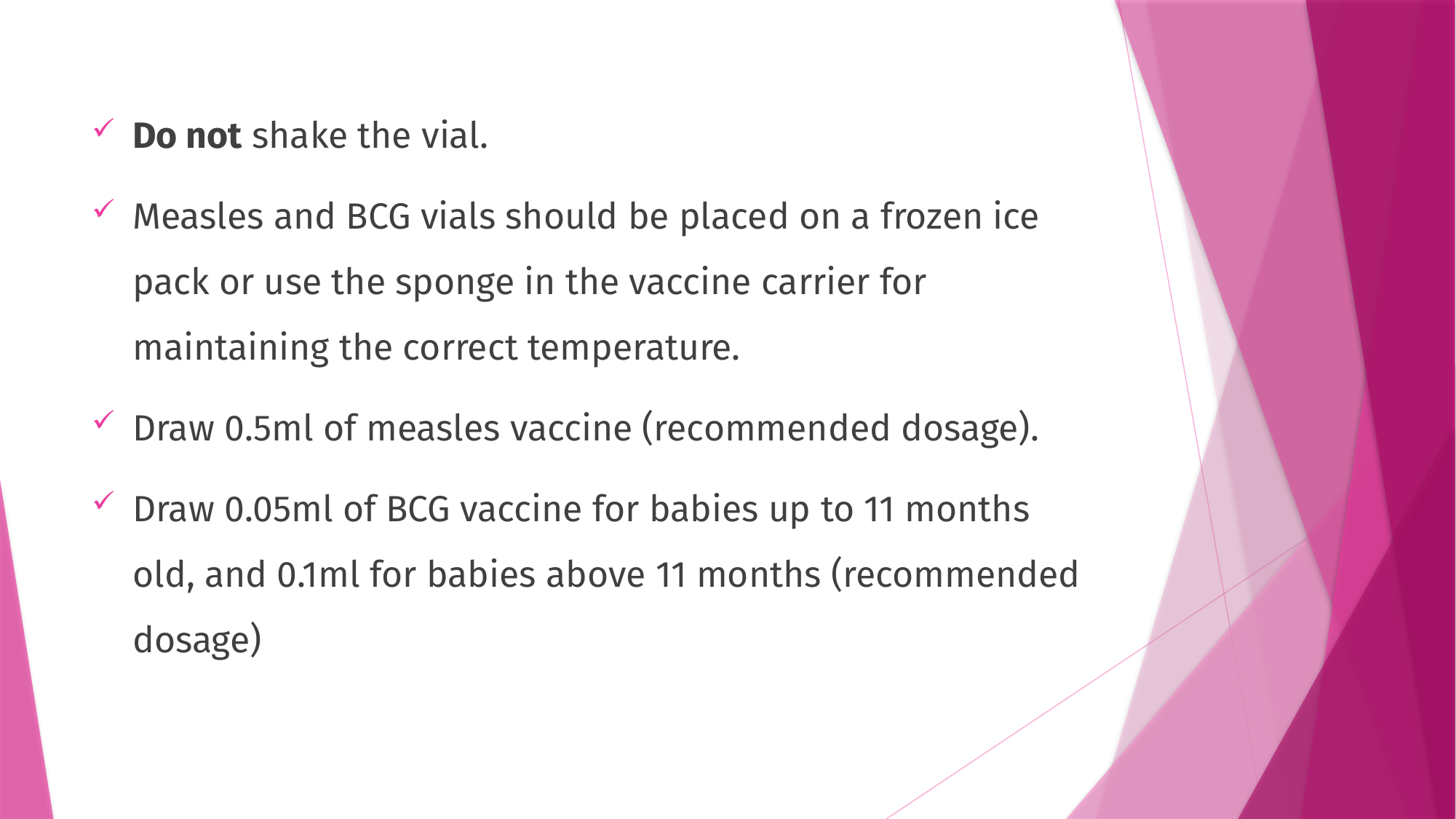

Do not shake the vial.
Measles and BCG vials should be placed on a frozen ice pack or use the sponge in the vaccine carrier for maintaining the correct temperature.
Draw 0.5ml of measles vaccine (recommended dosage).
Draw 0.05ml of BCG vaccine for babies up to 11 months old, and 0.1ml for babies above 11 months (recommended dosage)